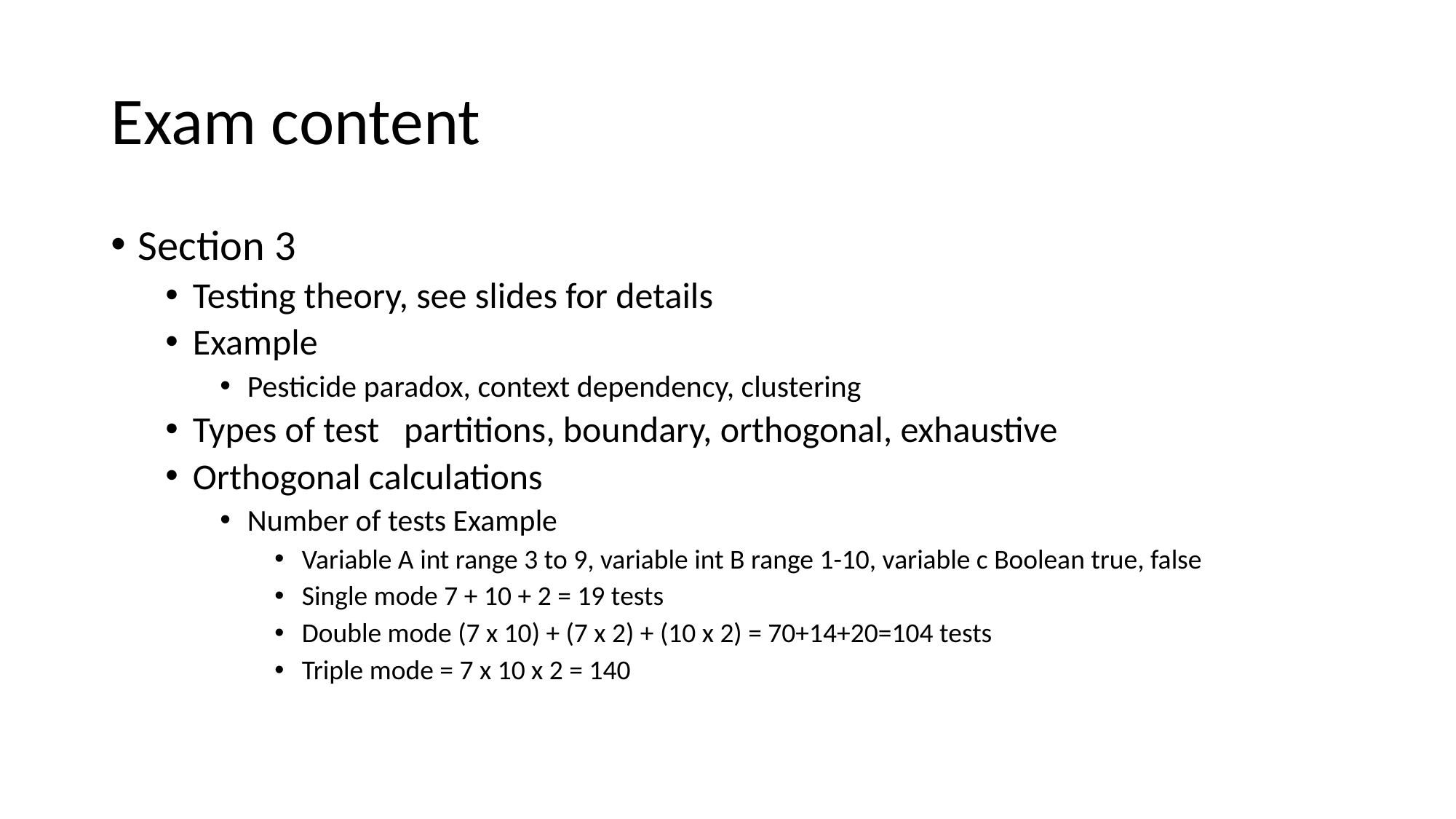

# Exam content
Section 3
Testing theory, see slides for details
Example
Pesticide paradox, context dependency, clustering
Types of test   partitions, boundary, orthogonal, exhaustive
Orthogonal calculations
Number of tests Example
Variable A int range 3 to 9, variable int B range 1-10, variable c Boolean true, false
Single mode 7 + 10 + 2 = 19 tests
Double mode (7 x 10) + (7 x 2) + (10 x 2) = 70+14+20=104 tests
Triple mode = 7 x 10 x 2 = 140